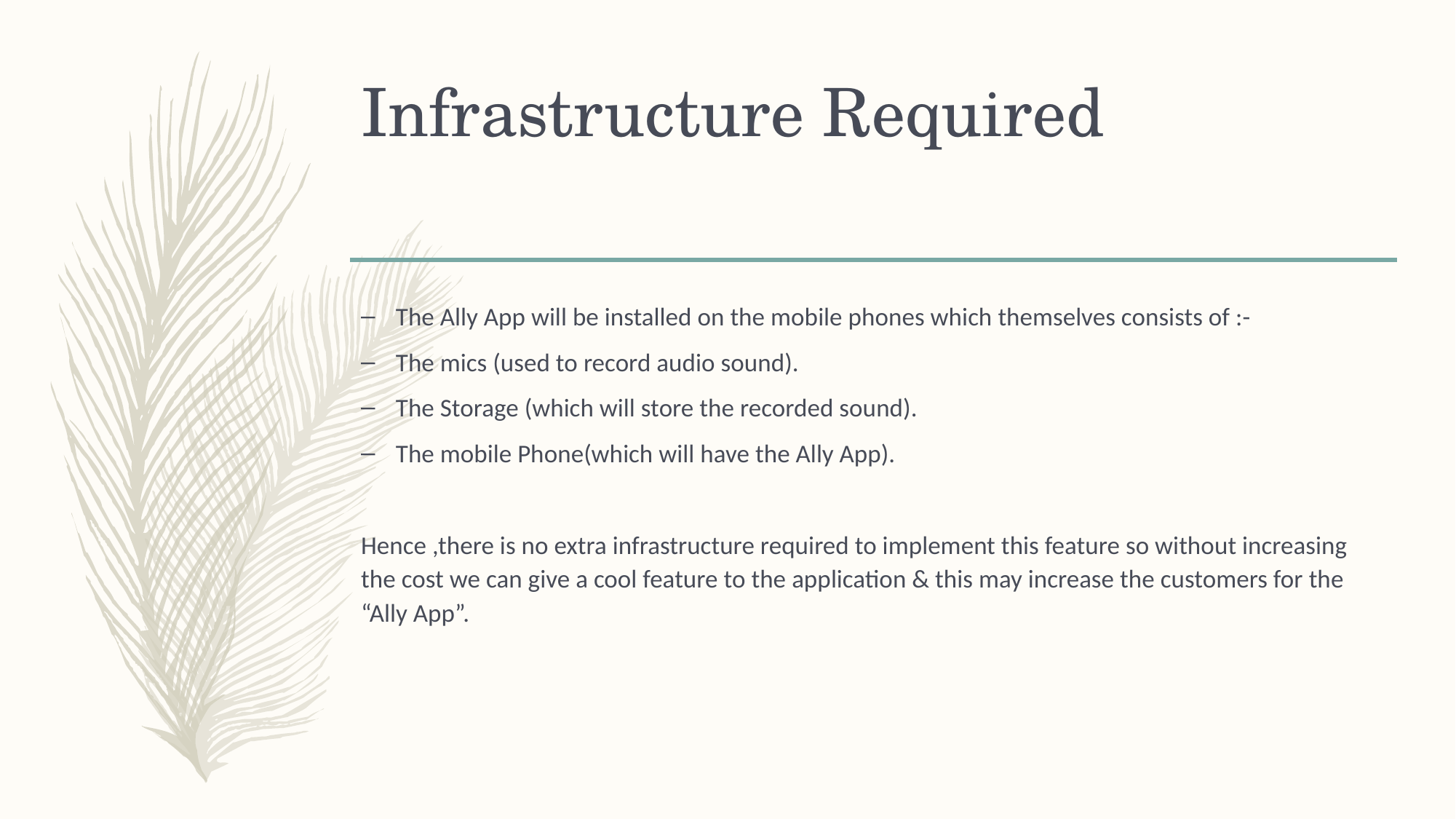

# Infrastructure Required
The Ally App will be installed on the mobile phones which themselves consists of :-
The mics (used to record audio sound).
The Storage (which will store the recorded sound).
The mobile Phone(which will have the Ally App).

Hence ,there is no extra infrastructure required to implement this feature so without increasing the cost we can give a cool feature to the application & this may increase the customers for the  “Ally App”.